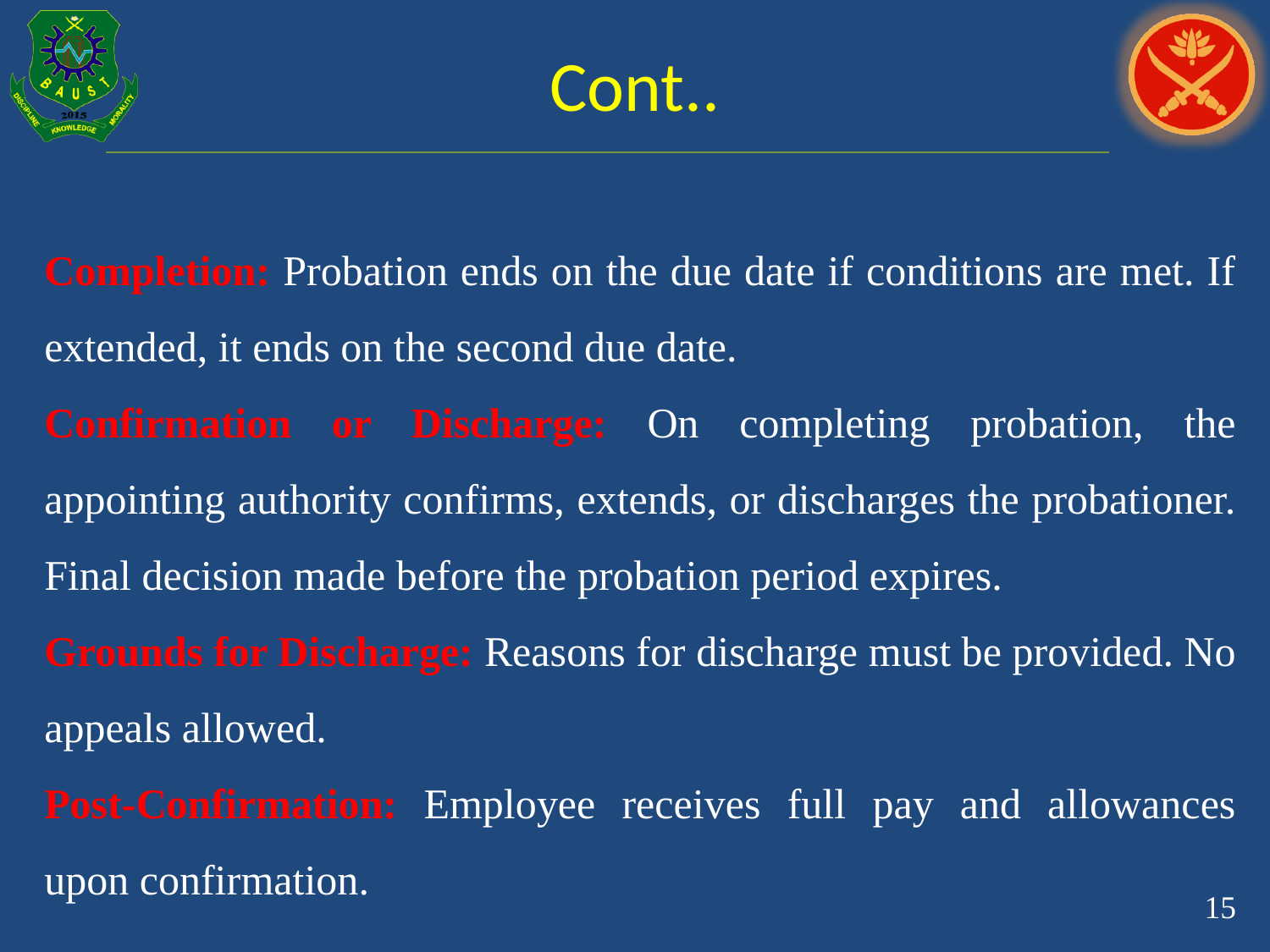

# Cont..
Completion: Probation ends on the due date if conditions are met. If extended, it ends on the second due date.
Confirmation or Discharge: On completing probation, the appointing authority confirms, extends, or discharges the probationer. Final decision made before the probation period expires.
Grounds for Discharge: Reasons for discharge must be provided. No appeals allowed.
Post-Confirmation: Employee receives full pay and allowances upon confirmation.
15